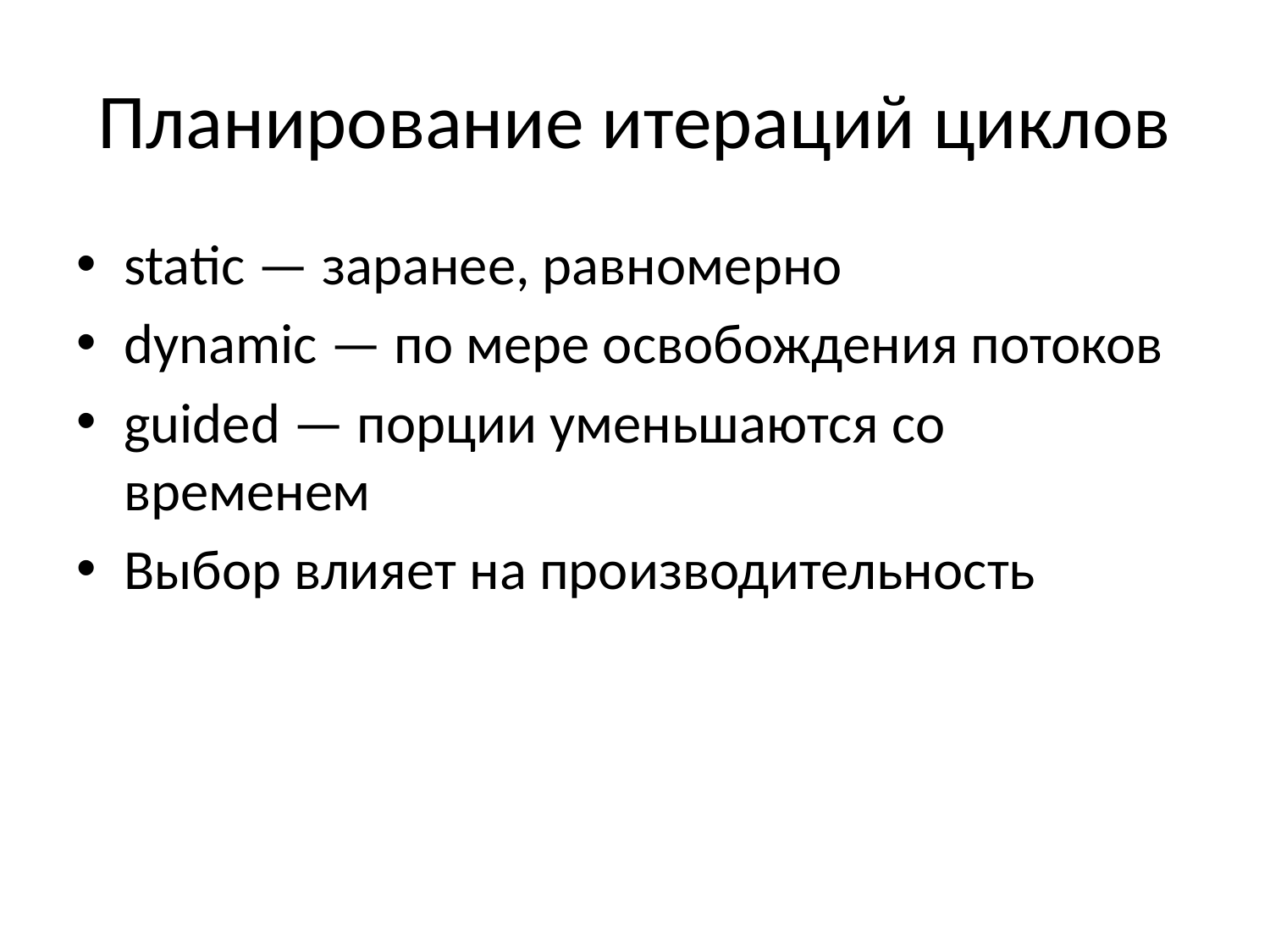

# Планирование итераций циклов
static — заранее, равномерно
dynamic — по мере освобождения потоков
guided — порции уменьшаются со временем
Выбор влияет на производительность